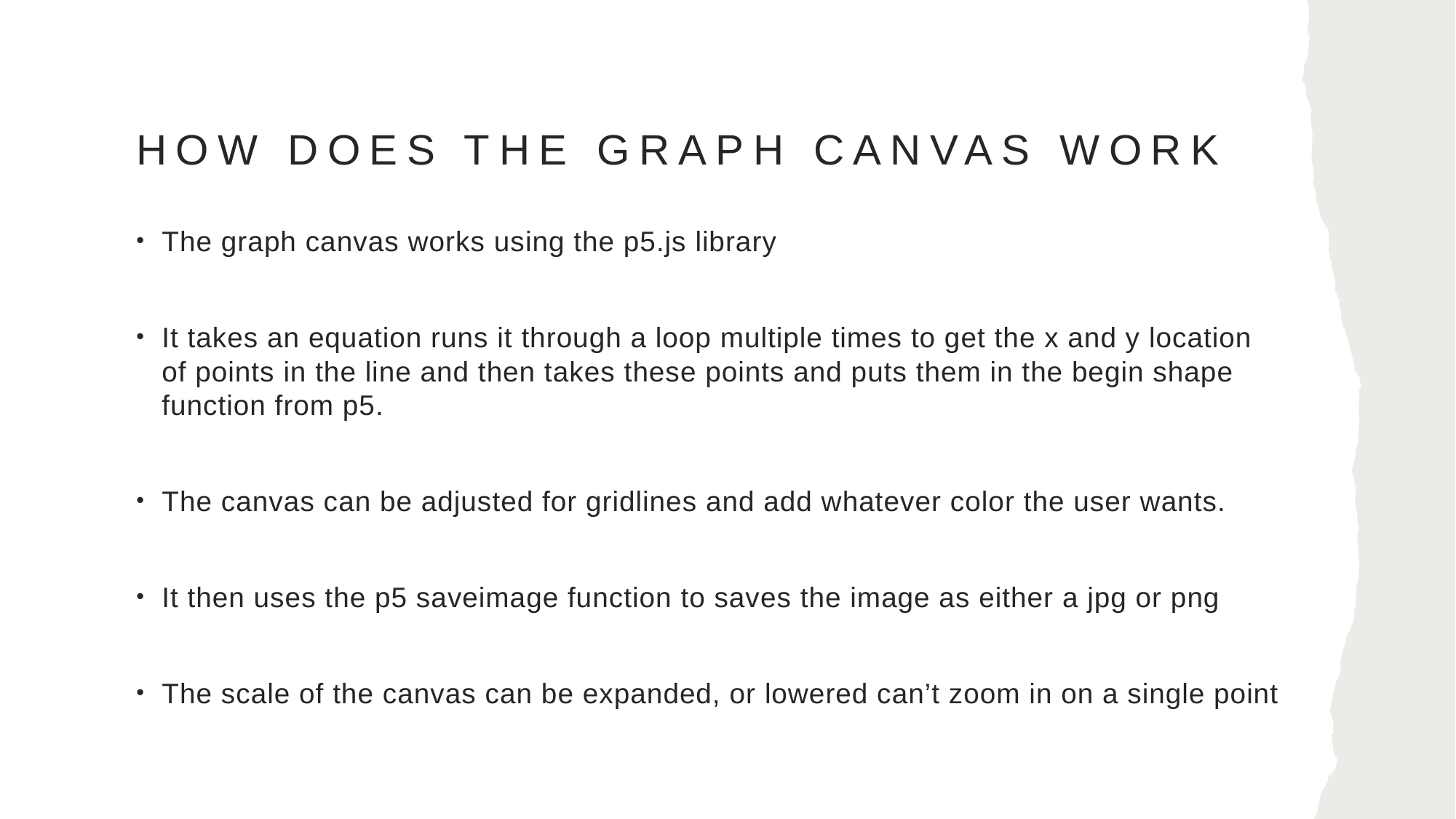

# How does the graph canvas work
The graph canvas works using the p5.js library

It takes an equation runs it through a loop multiple times to get the x and y location of points in the line and then takes these points and puts them in the begin shape function from p5.

The canvas can be adjusted for gridlines and add whatever color the user wants.

It then uses the p5 saveimage function to saves the image as either a jpg or png

The scale of the canvas can be expanded, or lowered can’t zoom in on a single point